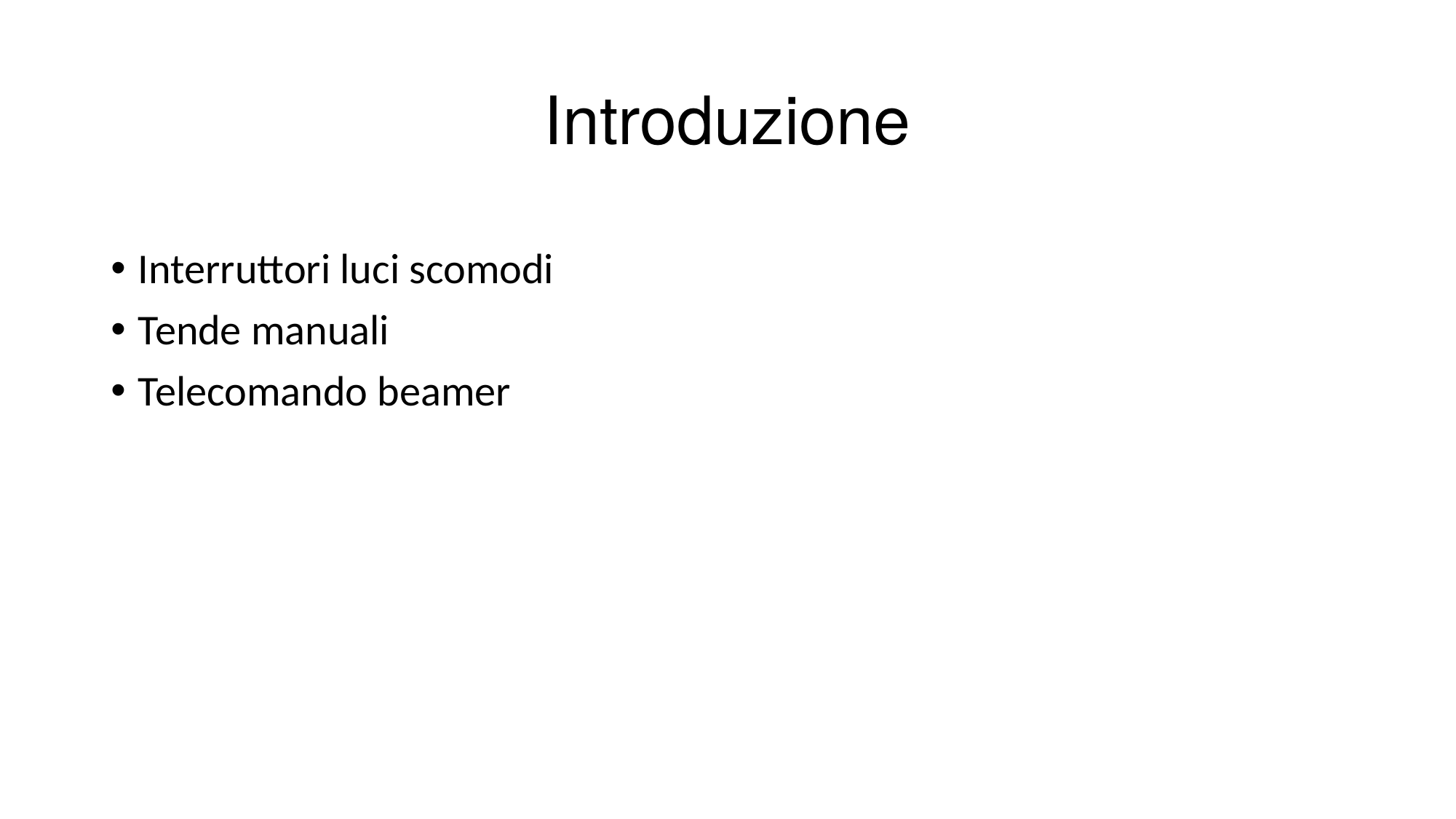

# Introduzione
Interruttori luci scomodi
Tende manuali
Telecomando beamer